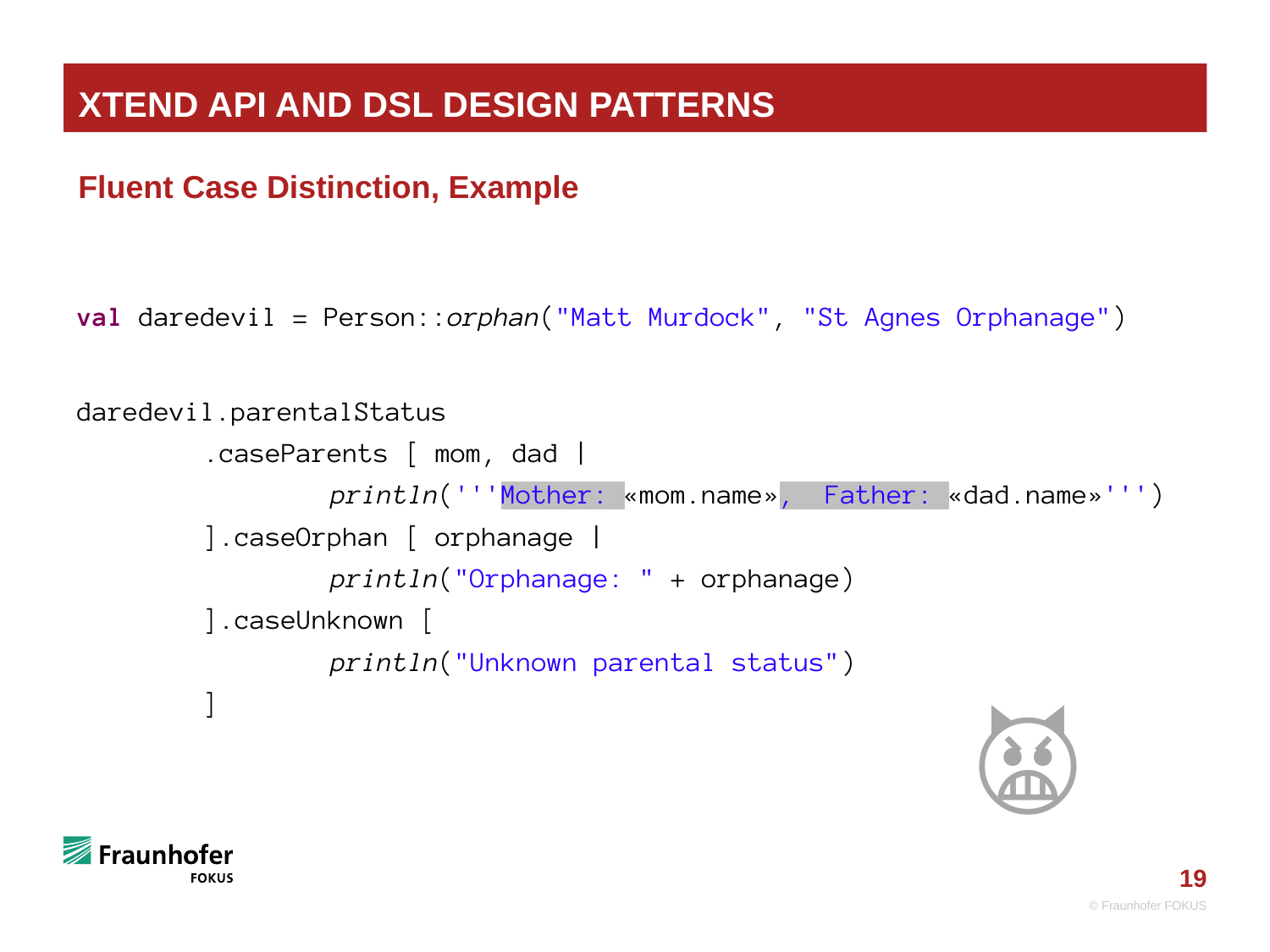

# Xtend API and DSL Design Patterns
Fluent Case Distinction, Example

val daredevil = Person::orphan("Matt Murdock", "St Agnes Orphanage")

daredevil.parentalStatus
	.caseParents [ mom, dad |
		println('''Mother: «mom.name»,  Father: «dad.name»''')
	].caseOrphan [ orphanage |
		println("Orphanage: " + orphanage)
	].caseUnknown [
		println("Unknown parental status")
	]

👿
© Fraunhofer FOKUS